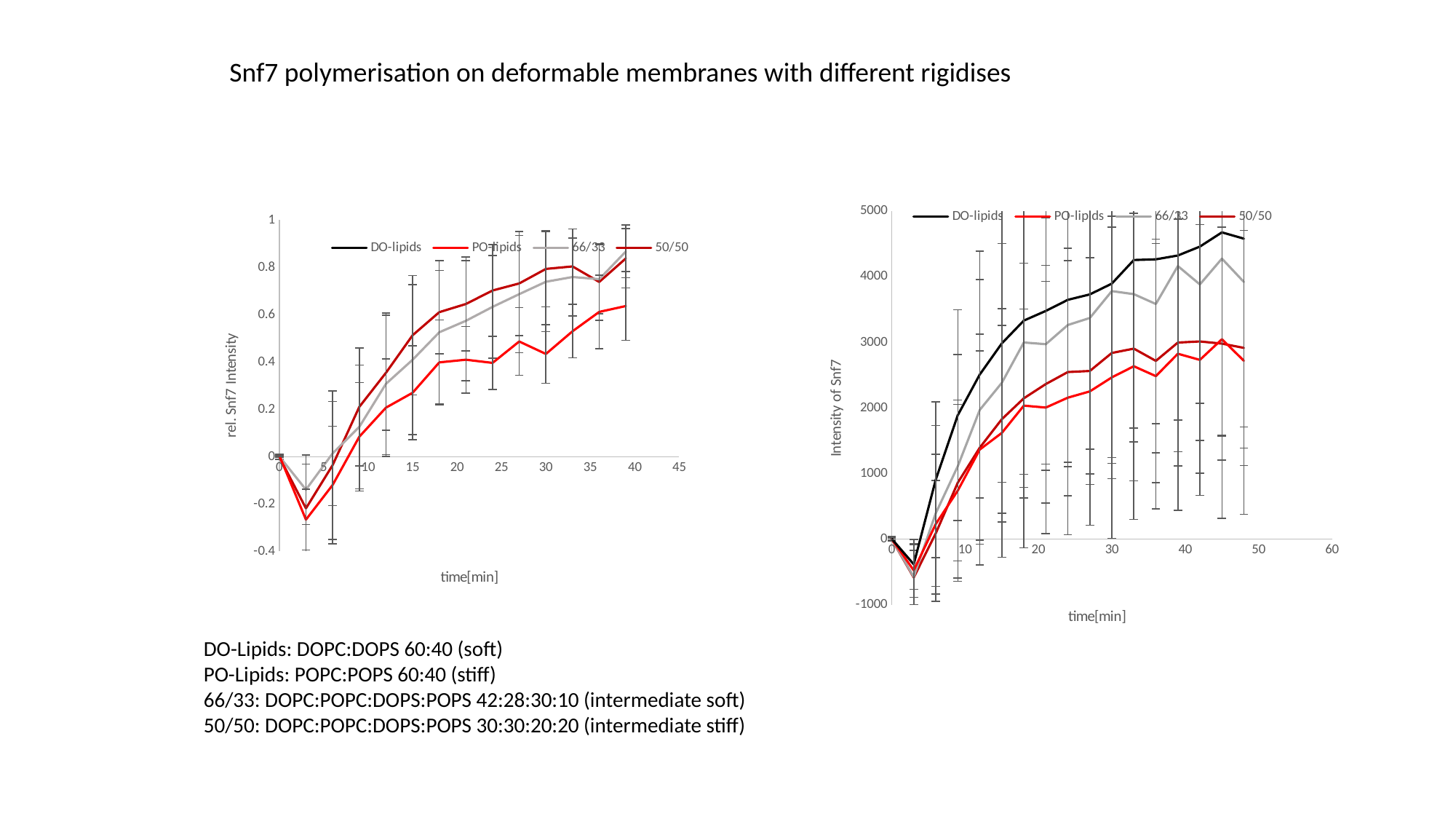

Snf7 polymerisation on deformable membranes with different rigidises

### Chart

| Category | DO-lipids | PO-lipids | 66/33 | 50/50 |
|---|---|---|---|---|

### Chart

| Category | DO-lipids | PO-lipids | 66/33 | 50/50 |
|---|---|---|---|---|
DO-Lipids: DOPC:DOPS 60:40 (soft)
PO-Lipids: POPC:POPS 60:40 (stiff)
66/33: DOPC:POPC:DOPS:POPS 42:28:30:10 (intermediate soft)
50/50: DOPC:POPC:DOPS:POPS 30:30:20:20 (intermediate stiff)